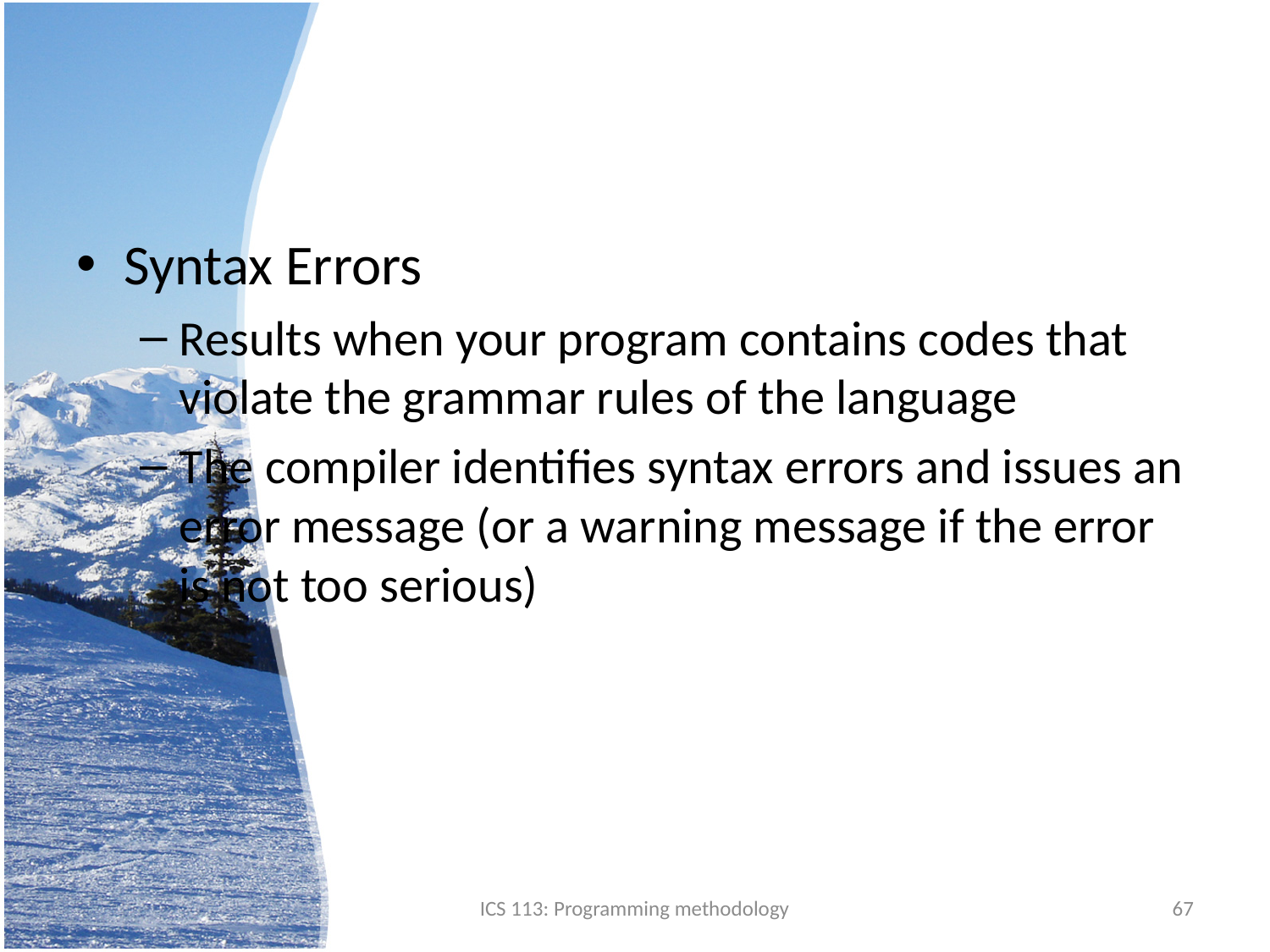

#
Syntax Errors
Results when your program contains codes that violate the grammar rules of the language
The compiler identifies syntax errors and issues an error message (or a warning message if the error is not too serious)

ICS 113: Programming methodology
67